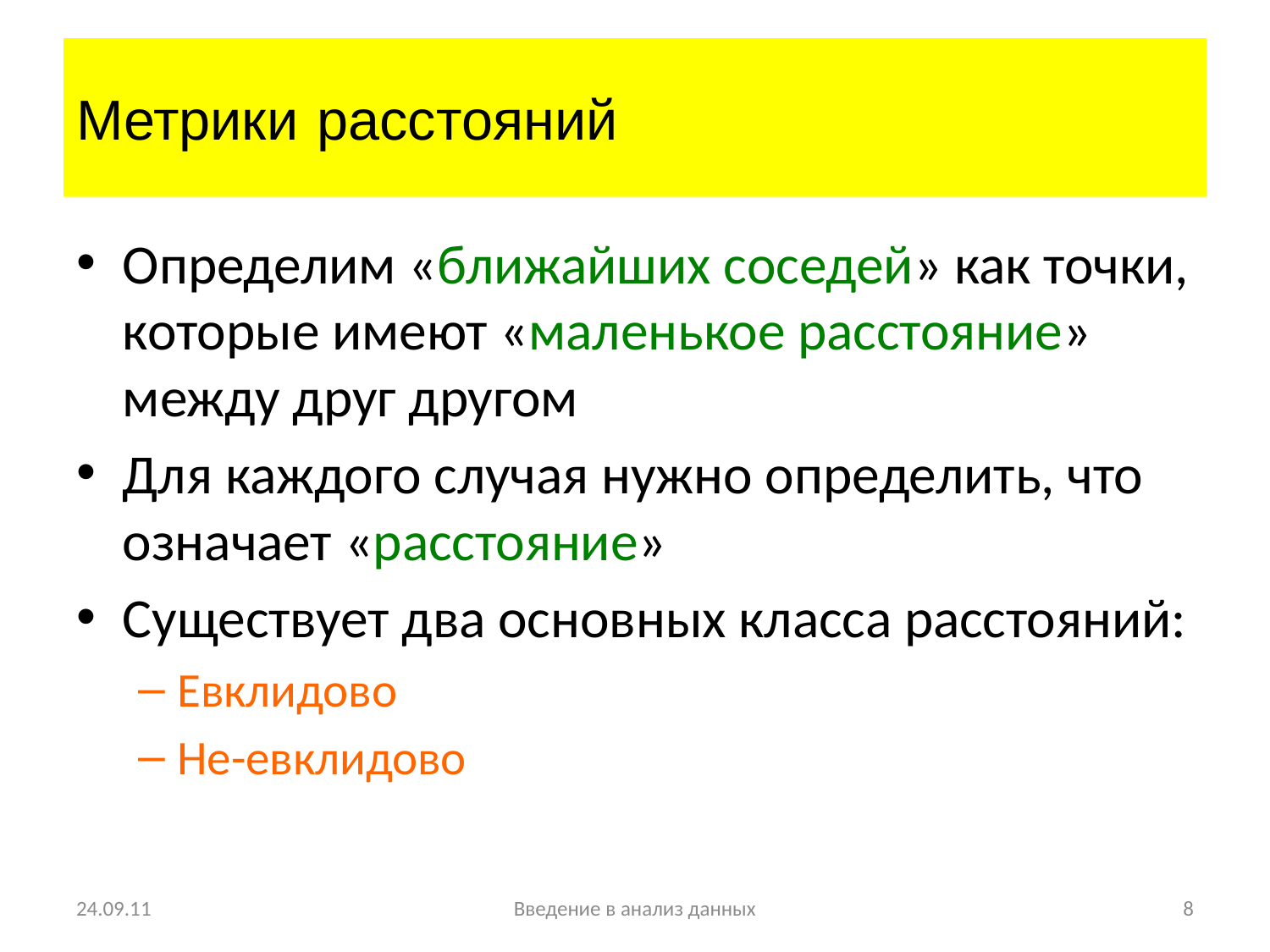

# Метрики расстояний
Определим «ближайших соседей» как точки, которые имеют «маленькое расстояние» между друг другом
Для каждого случая нужно определить, что означает «расстояние»
Существует два основных класса расстояний:
Евклидово
Не-евклидово

24.09.11
Введение в анализ данных
8